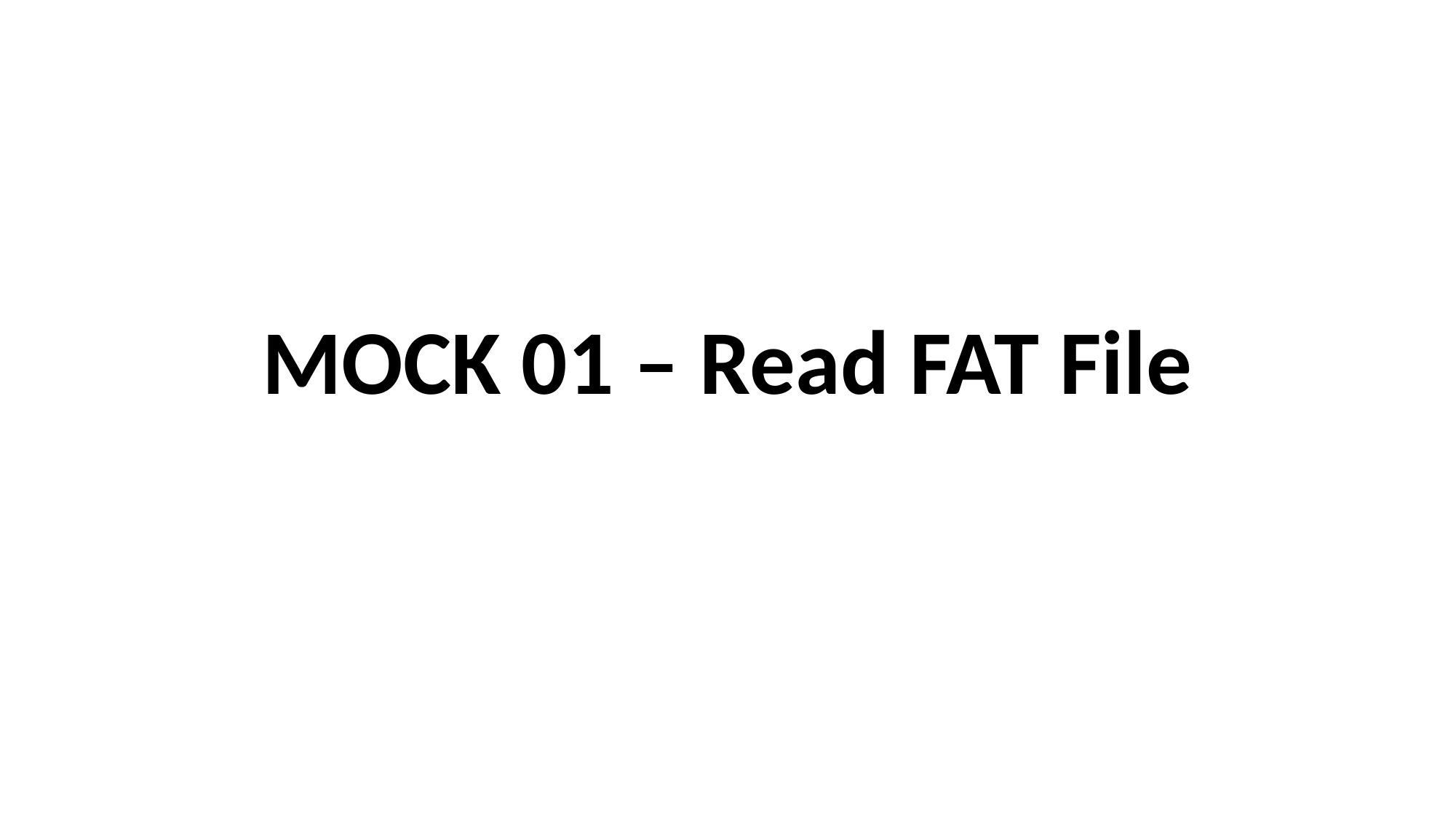

# MOCK 01 – Read FAT File